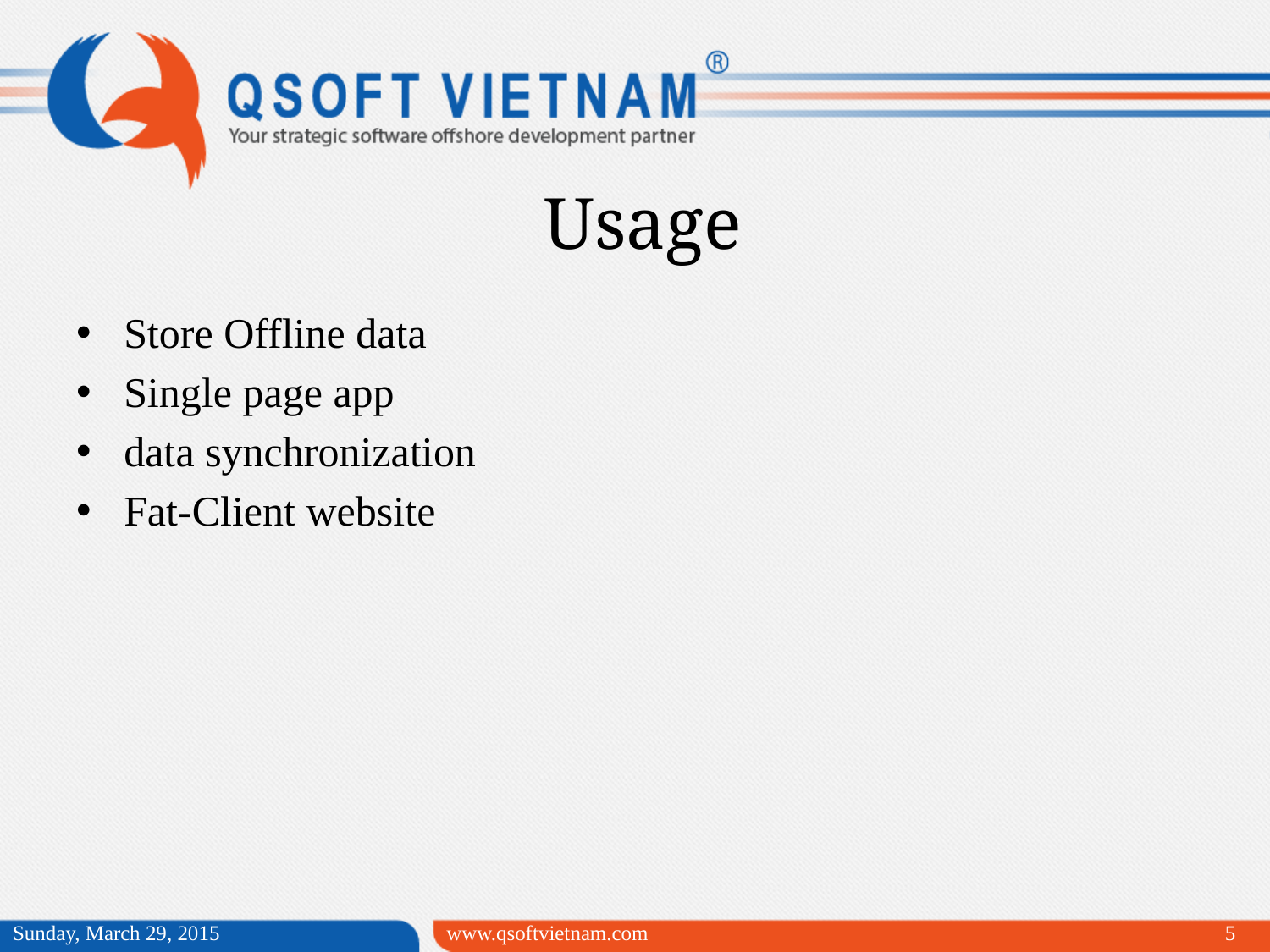

Usage
Store Offline data
Single page app
data synchronization
Fat-Client website

Sunday, March 29, 2015
www.qsoftvietnam.com
5